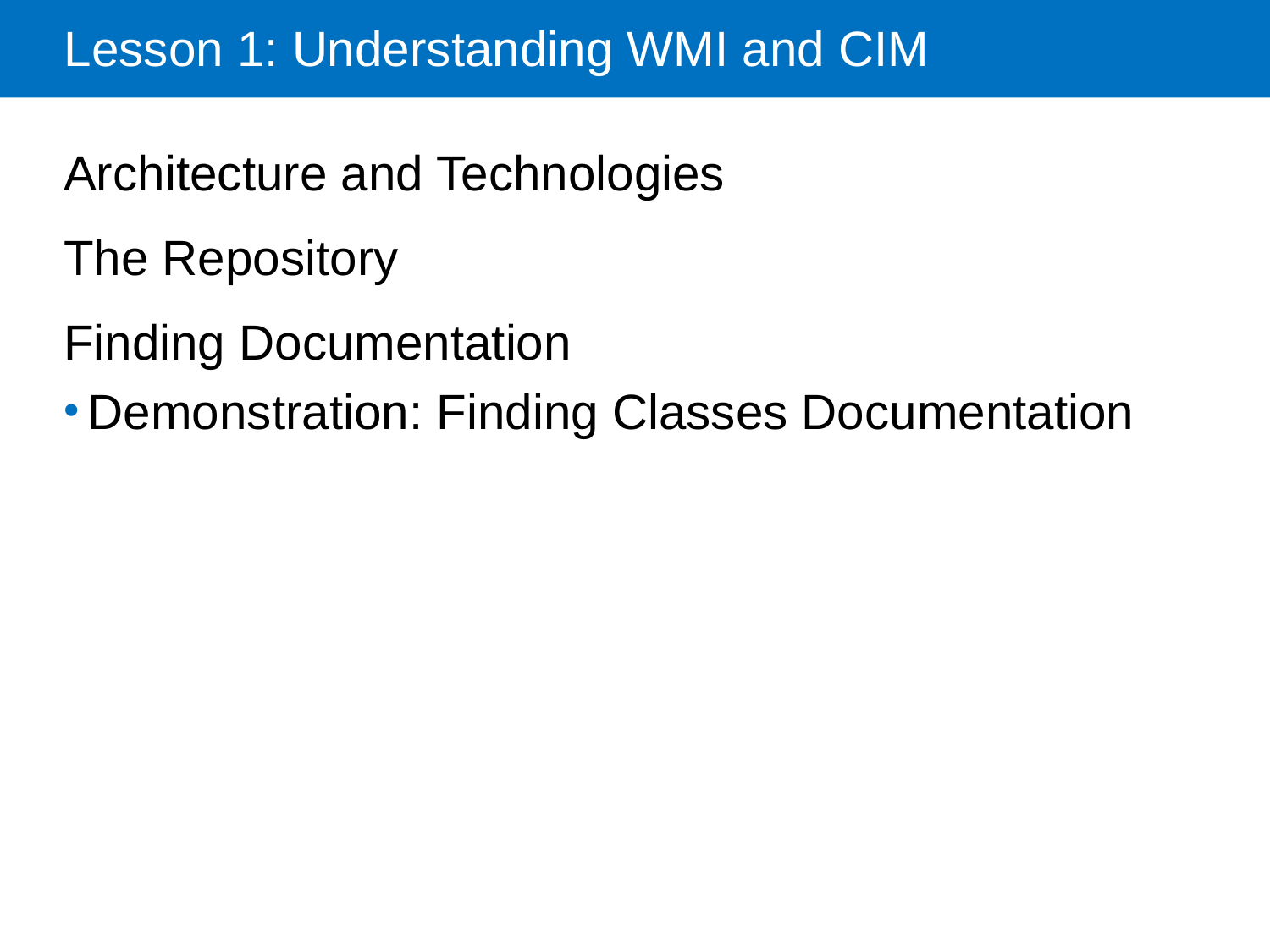

# Lesson 1: Understanding WMI and CIM
Architecture and Technologies
The Repository
Finding Documentation
Demonstration: Finding Classes Documentation